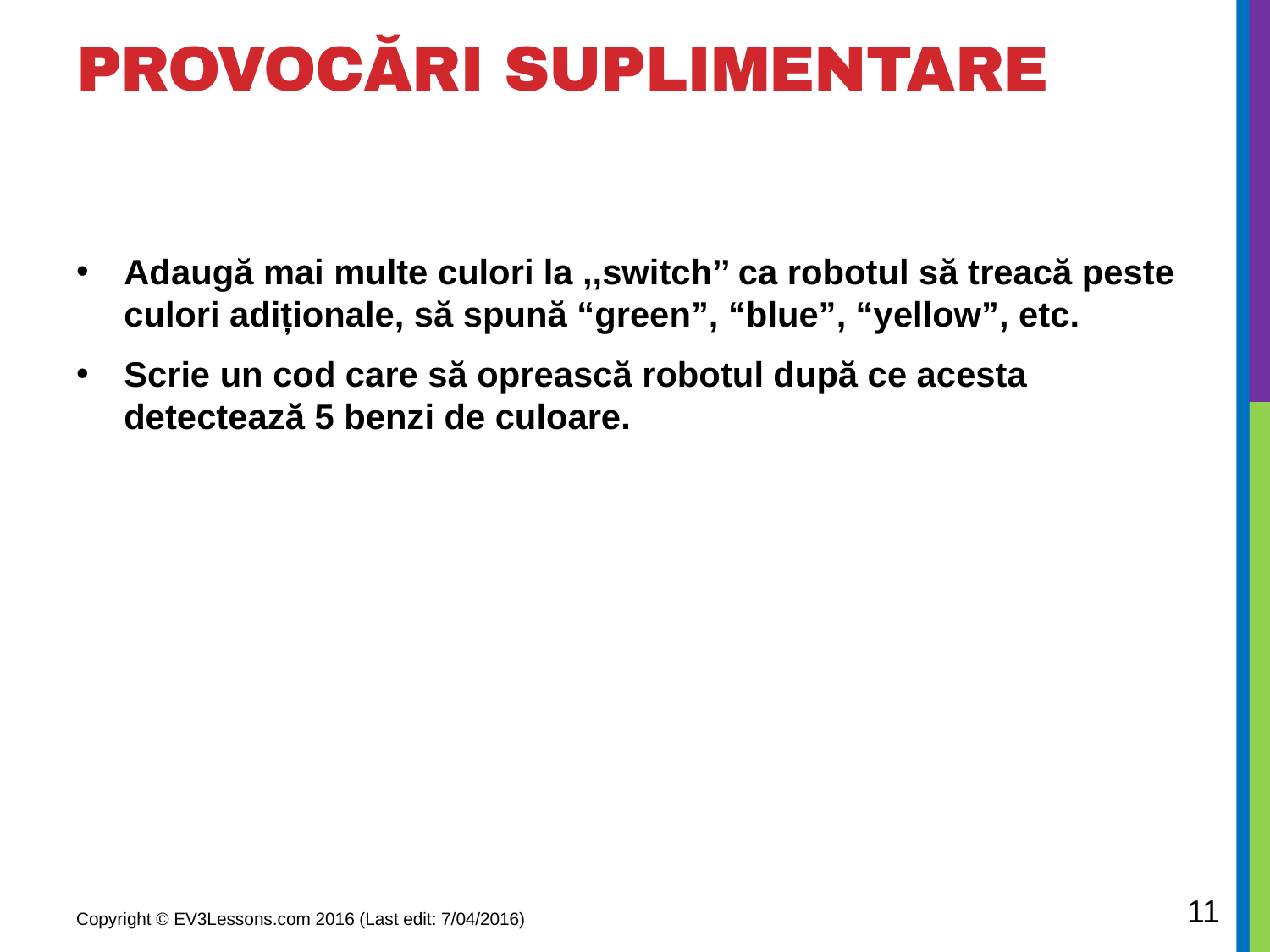

# Provocări suplimentare
Adaugă mai multe culori la ,,switch’’ ca robotul să treacă peste culori adiționale, să spună “green”, “blue”, “yellow”, etc.
Scrie un cod care să oprească robotul după ce acesta detectează 5 benzi de culoare.
11
Copyright © EV3Lessons.com 2016 (Last edit: 7/04/2016)